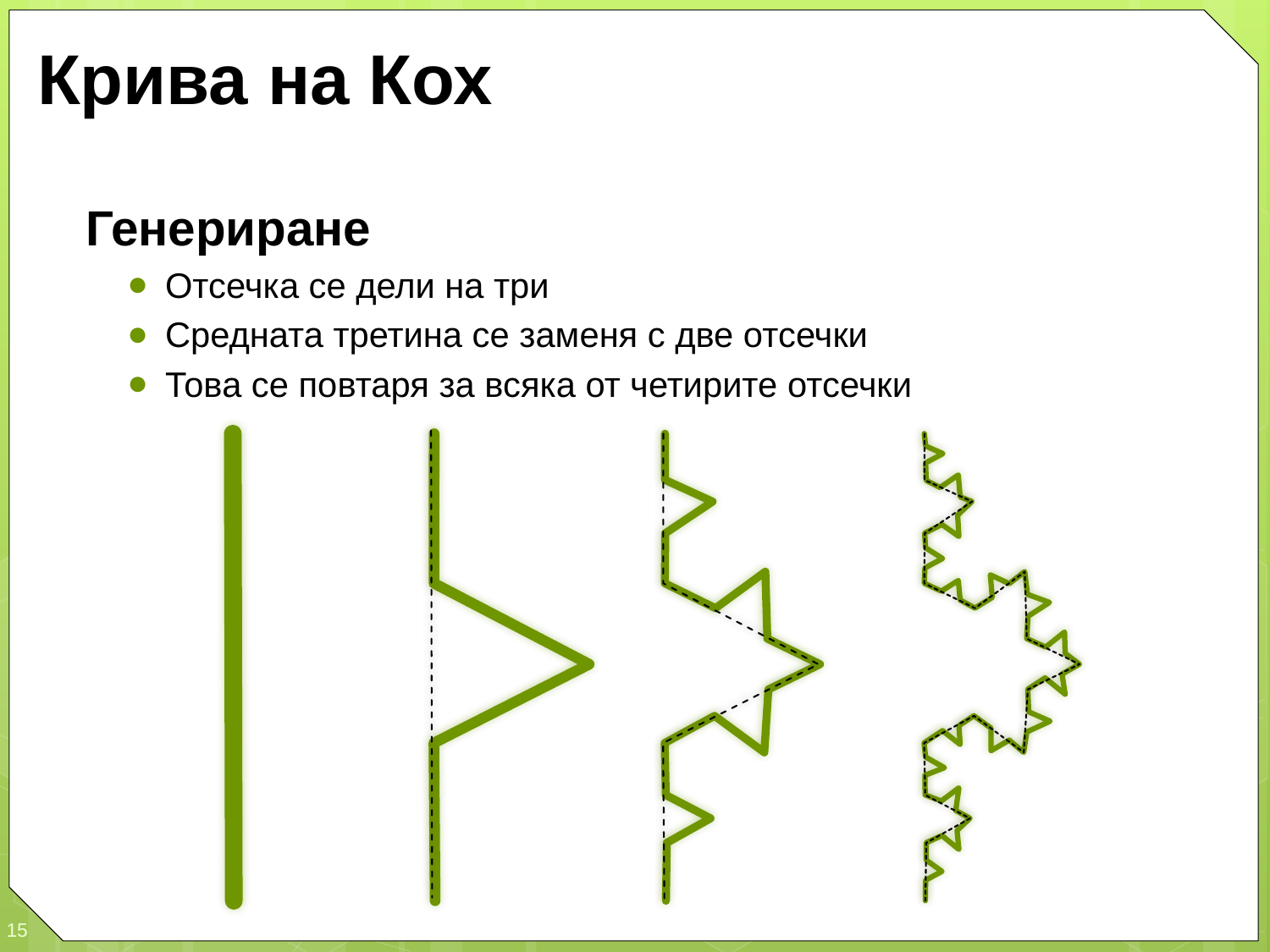

# Крива на Кох
Генериране
Отсечка се дели на три
Средната третина се заменя с две отсечки
Това се повтаря за всяка от четирите отсечки